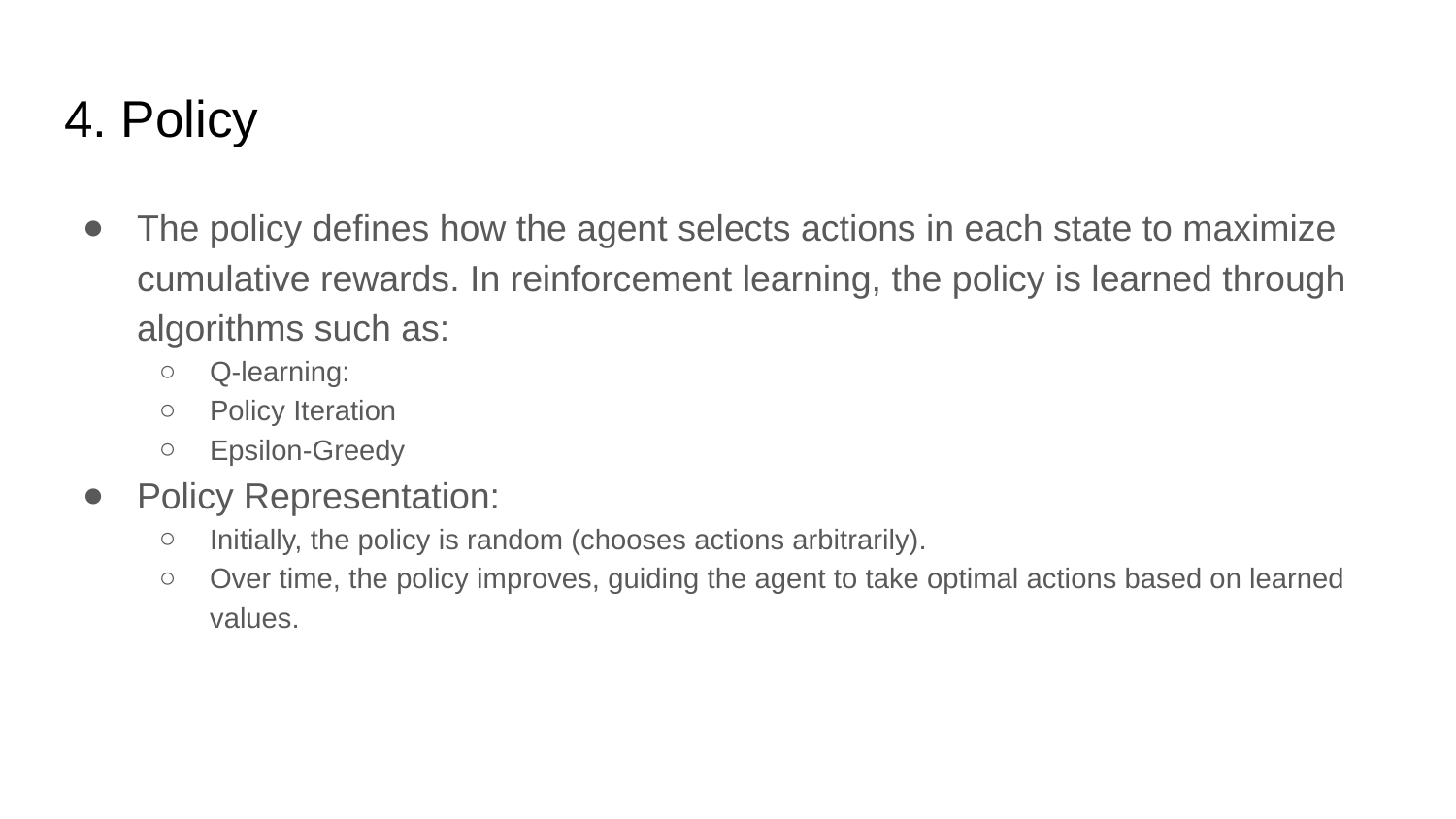

# 4. Policy
The policy defines how the agent selects actions in each state to maximize cumulative rewards. In reinforcement learning, the policy is learned through algorithms such as:
Q-learning:
Policy Iteration
Epsilon-Greedy
Policy Representation:
Initially, the policy is random (chooses actions arbitrarily).
Over time, the policy improves, guiding the agent to take optimal actions based on learned values.